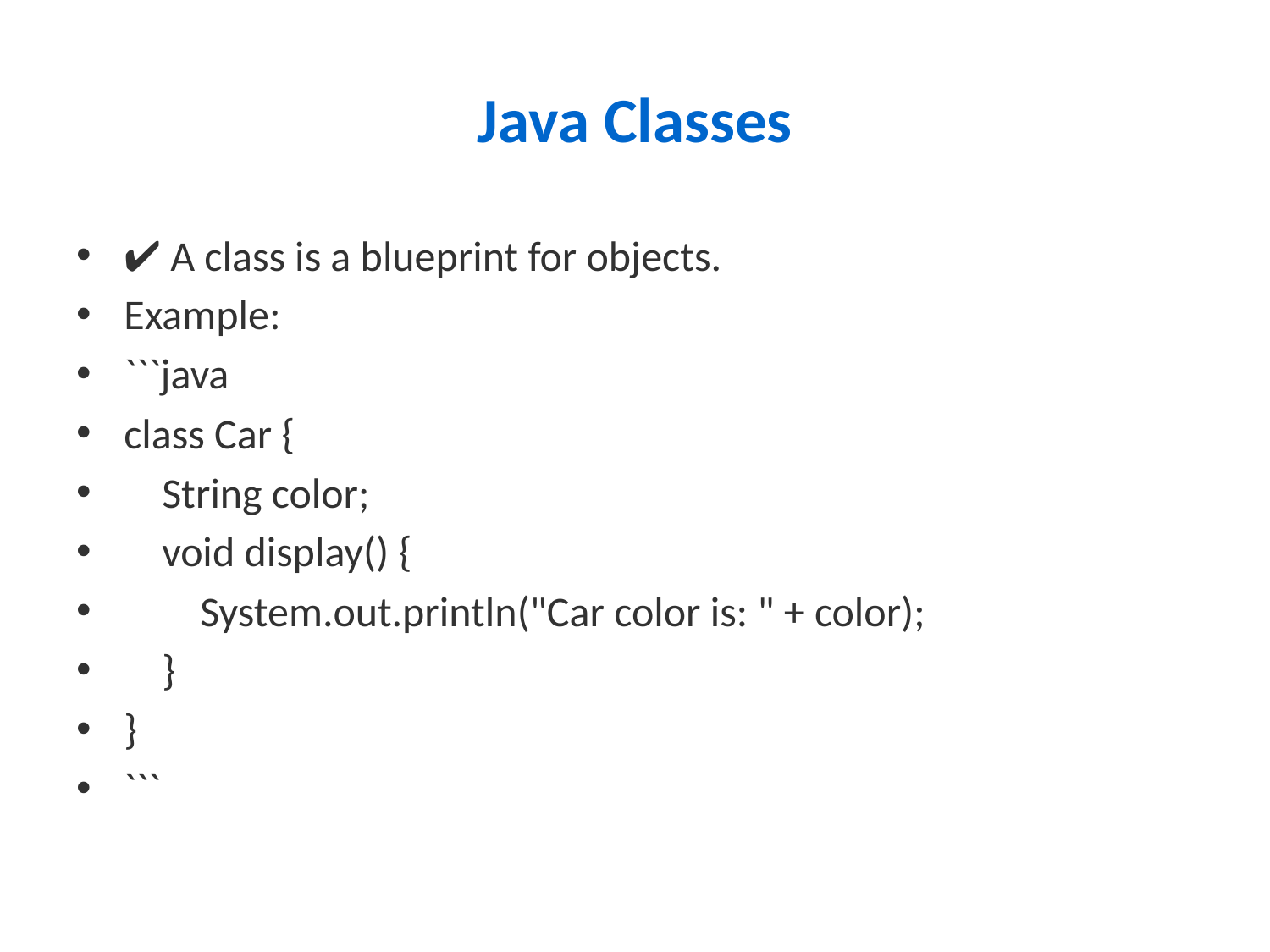

# Java Classes
✔ A class is a blueprint for objects.
Example:
```java
class Car {
    String color;
    void display() {
        System.out.println("Car color is: " + color);
    }
}
```